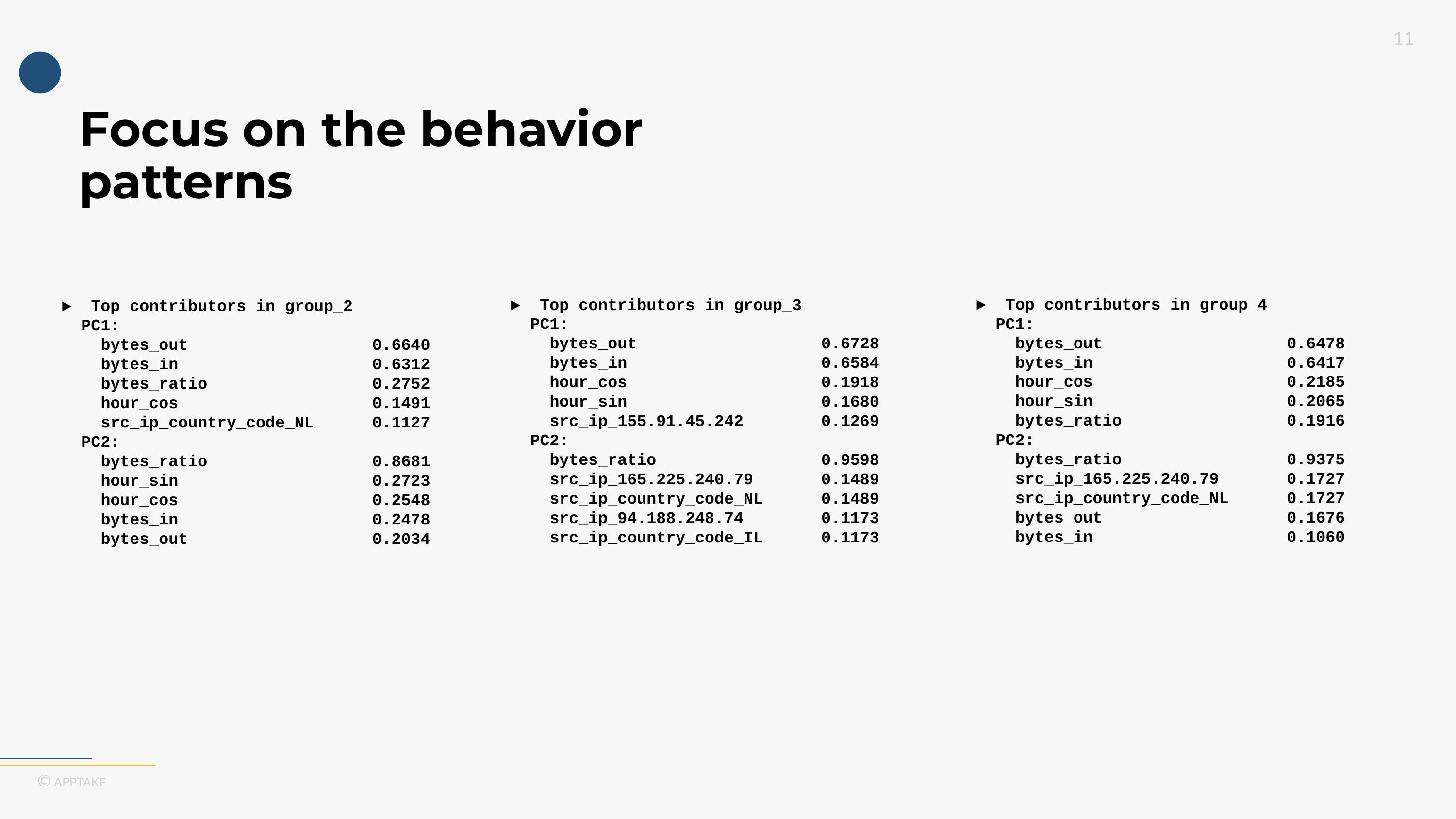

# Focus on the behavior patterns

►  Top contributors in group_2
  PC1:
    bytes_out                   0.6640
    bytes_in                    0.6312
    bytes_ratio                 0.2752
    hour_cos                    0.1491
    src_ip_country_code_NL      0.1127
  PC2:
    bytes_ratio                 0.8681
    hour_sin                    0.2723
    hour_cos                    0.2548
    bytes_in                    0.2478
    bytes_out                   0.2034

►  Top contributors in group_4
  PC1:
    bytes_out                   0.6478
    bytes_in                    0.6417
    hour_cos                    0.2185
    hour_sin                    0.2065
    bytes_ratio                 0.1916
  PC2:
    bytes_ratio                 0.9375
    src_ip_165.225.240.79       0.1727
    src_ip_country_code_NL      0.1727
    bytes_out                   0.1676
    bytes_in                    0.1060
►  Top contributors in group_3
  PC1:
    bytes_out                   0.6728
    bytes_in                    0.6584
    hour_cos                    0.1918
    hour_sin                    0.1680
    src_ip_155.91.45.242        0.1269
  PC2:
    bytes_ratio                 0.9598
    src_ip_165.225.240.79       0.1489
    src_ip_country_code_NL      0.1489
    src_ip_94.188.248.74        0.1173
    src_ip_country_code_IL      0.1173